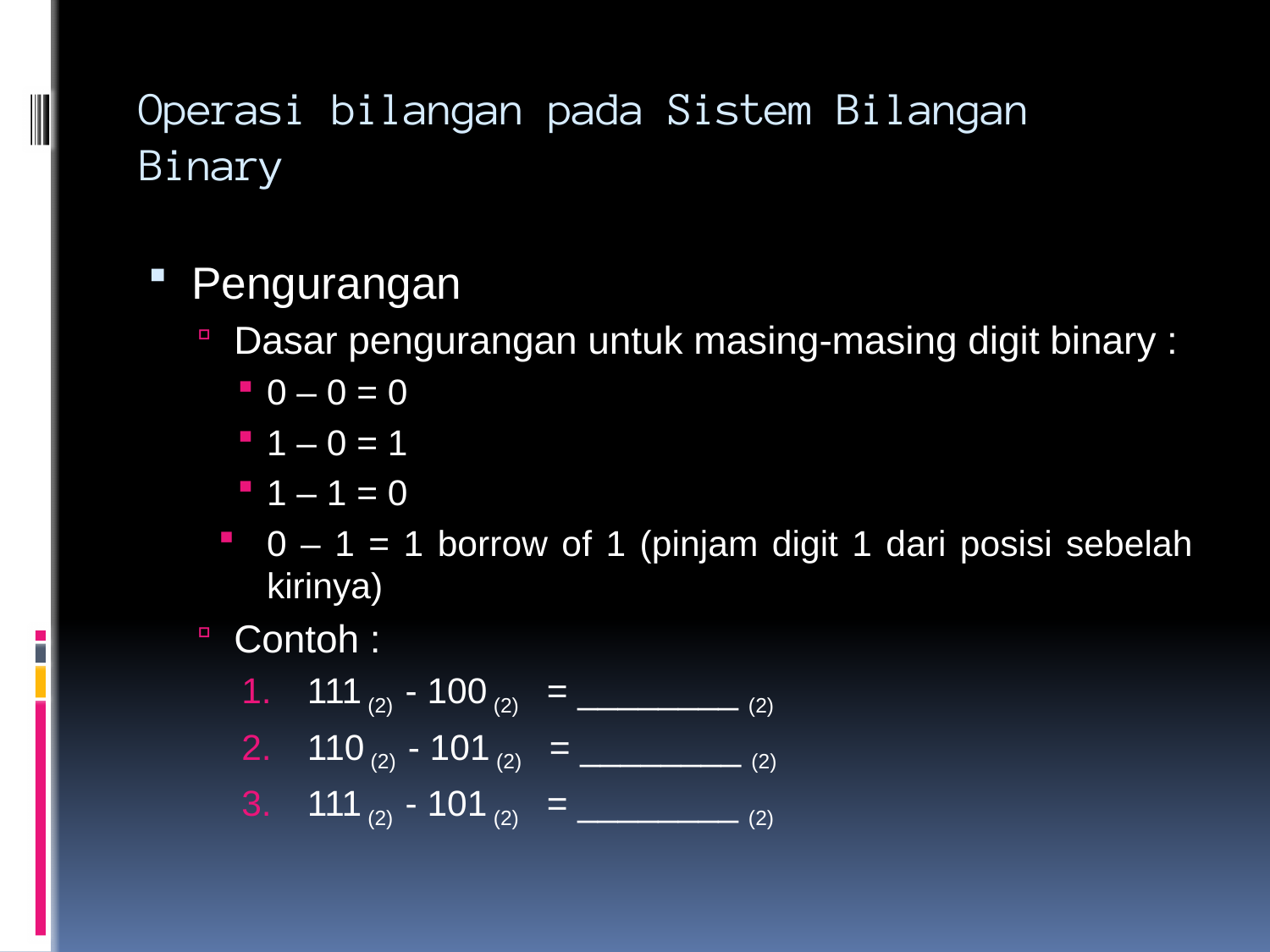

# Operasi bilangan pada Sistem Bilangan Binary
Pengurangan
Dasar pengurangan untuk masing-masing digit binary :
0 – 0 = 0
1 – 0 = 1
1 – 1 = 0
0 – 1 = 1 borrow of 1 (pinjam digit 1 dari posisi sebelah kirinya)
Contoh :
111 (2)  - 100 (2)    = ________ (2)
110 (2)  - 101 (2)    = ________ (2)
111 (2)  - 101 (2)    = ________ (2)